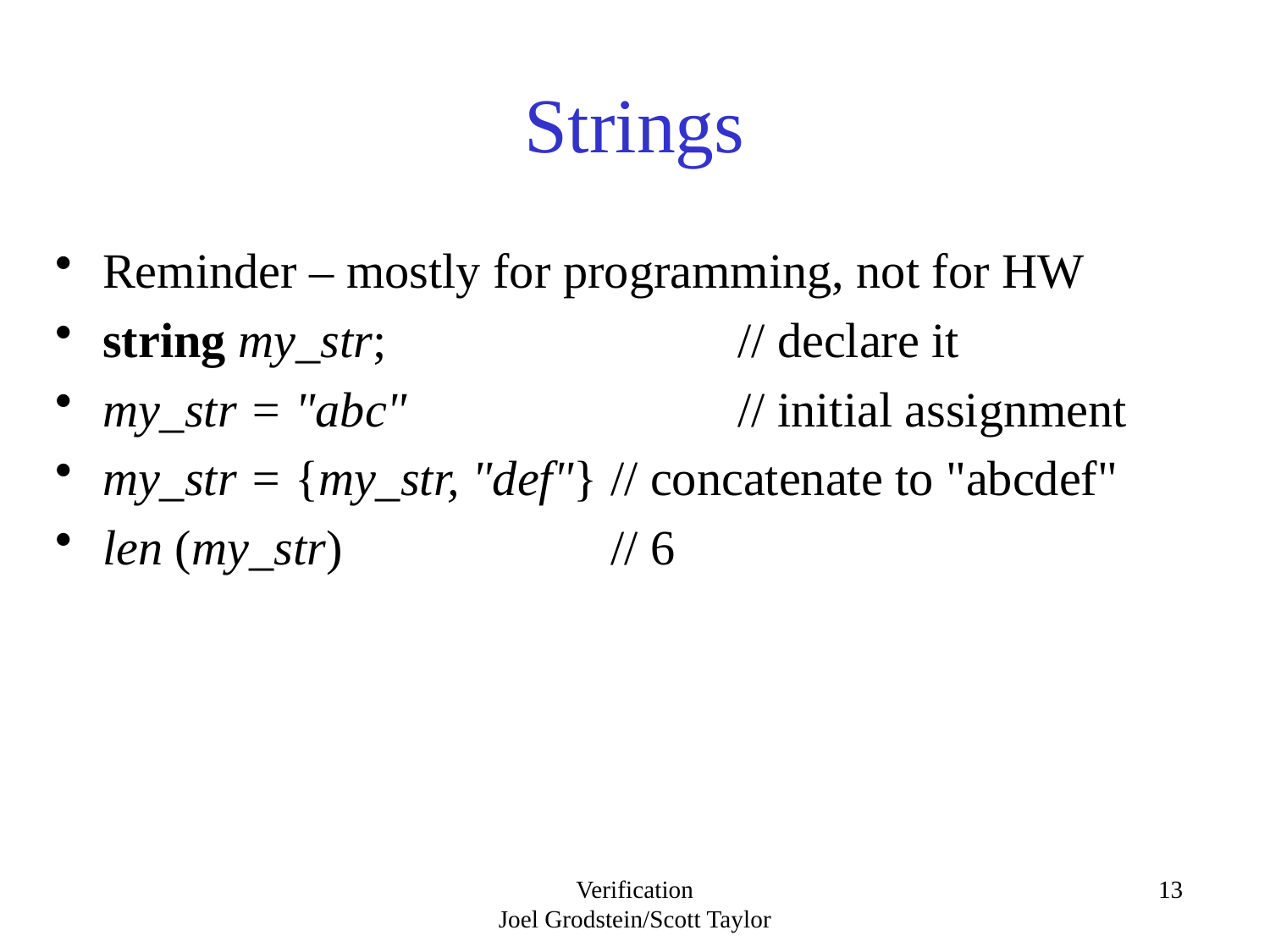

# Strings
Reminder – mostly for programming, not for HW
string my_str;			// declare it
my_str = "abc"			// initial assignment
my_str = {my_str, "def"}	// concatenate to "abcdef"
len (my_str)			// 6
Verification
Joel Grodstein/Scott Taylor